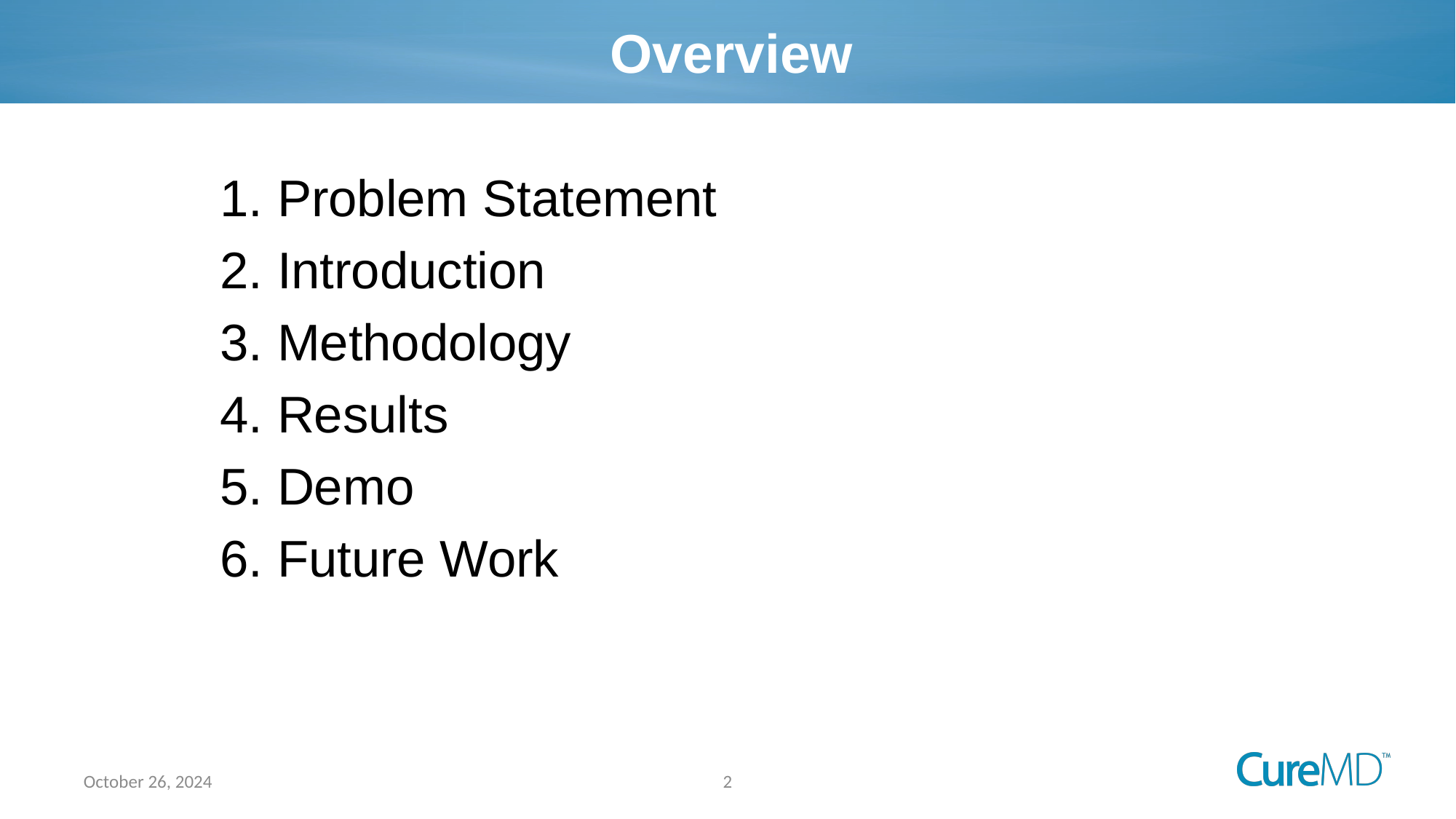

Overview
# Overview

1. Problem Statement
2. Introduction
3. Methodology
4. Results
5. Demo
6. Future Work

2
October 26, 2024